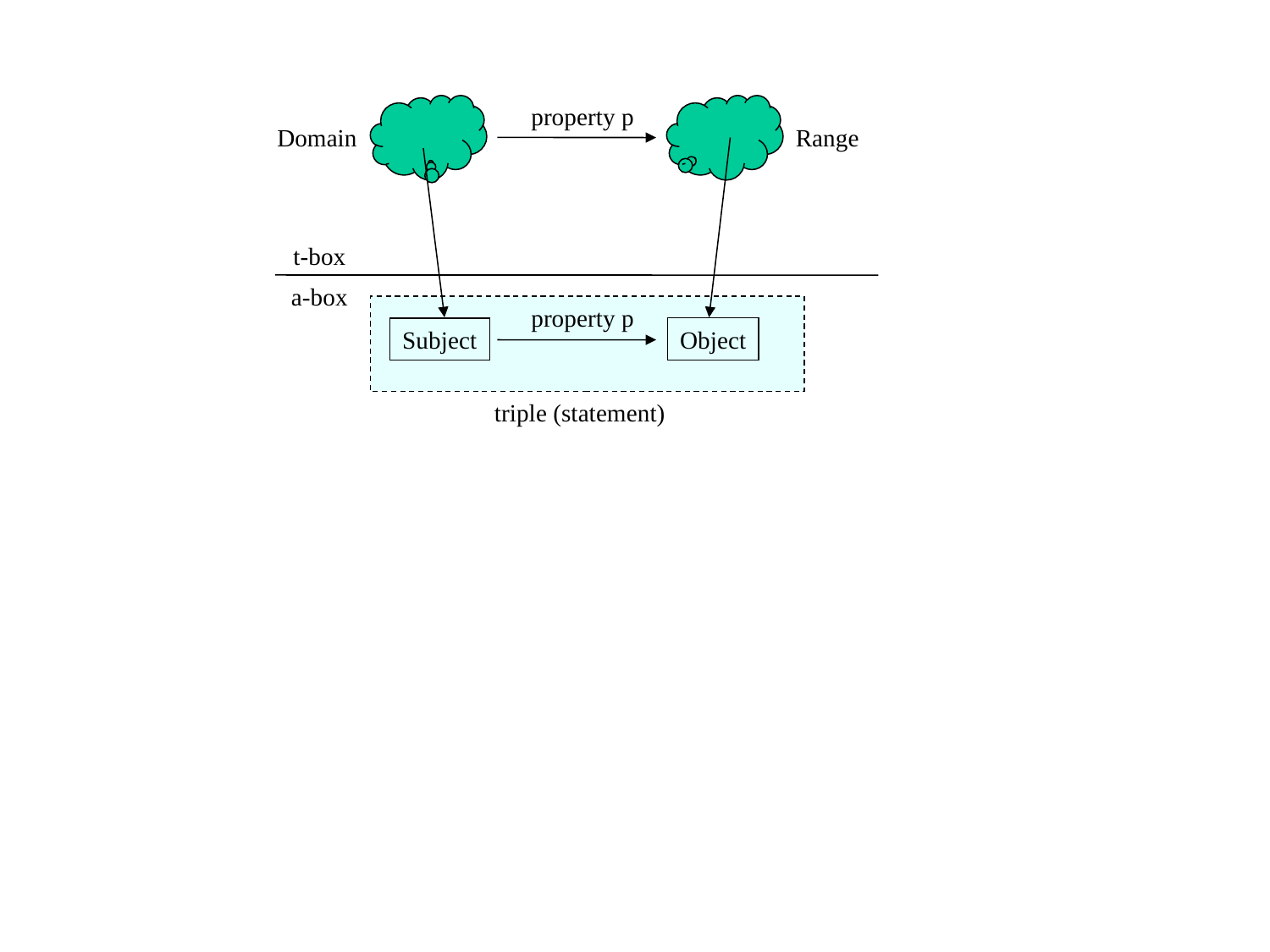

property p

Domain
Range

t-box

a-box

property p
Object
Subject

triple (statement)